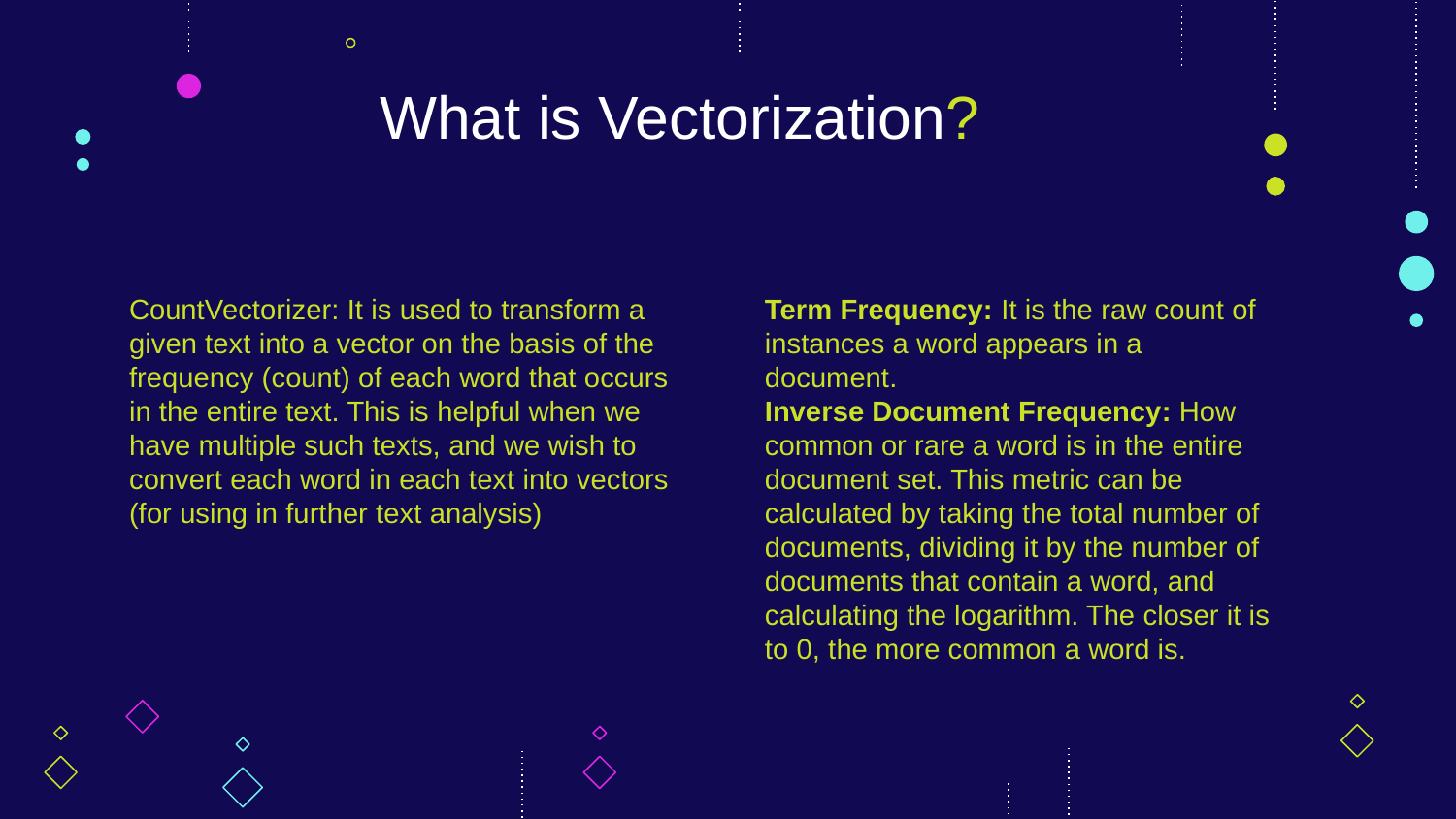

# What is Vectorization?

CountVectorizer: It is used to transform a given text into a vector on the basis of the frequency (count) of each word that occurs in the entire text. This is helpful when we have multiple such texts, and we wish to convert each word in each text into vectors (for using in further text analysis)
Term Frequency: It is the raw count of instances a word appears in a document.
Inverse Document Frequency: How common or rare a word is in the entire document set. This metric can be calculated by taking the total number of documents, dividing it by the number of documents that contain a word, and calculating the logarithm. The closer it is to 0, the more common a word is.